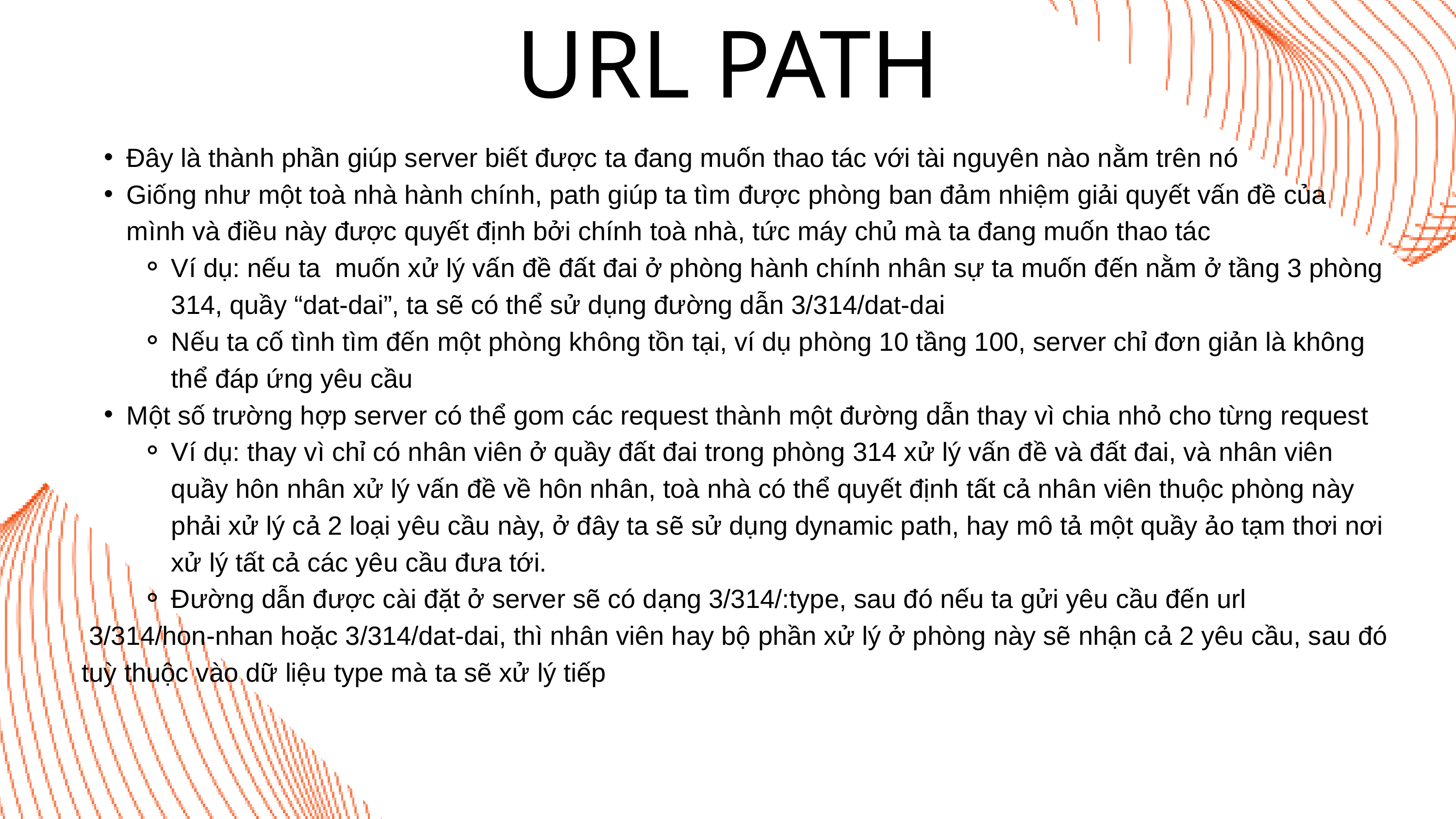

URL PATH
Đây là thành phần giúp server biết được ta đang muốn thao tác với tài nguyên nào nằm trên nó
Giống như một toà nhà hành chính, path giúp ta tìm được phòng ban đảm nhiệm giải quyết vấn đề của mình và điều này được quyết định bởi chính toà nhà, tức máy chủ mà ta đang muốn thao tác
Ví dụ: nếu ta  muốn xử lý vấn đề đất đai ở phòng hành chính nhân sự ta muốn đến nằm ở tầng 3 phòng 314, quầy “dat-dai”, ta sẽ có thể sử dụng đường dẫn 3/314/dat-dai
Nếu ta cố tình tìm đến một phòng không tồn tại, ví dụ phòng 10 tầng 100, server chỉ đơn giản là không thể đáp ứng yêu cầu
Một số trường hợp server có thể gom các request thành một đường dẫn thay vì chia nhỏ cho từng request
Ví dụ: thay vì chỉ có nhân viên ở quầy đất đai trong phòng 314 xử lý vấn đề và đất đai, và nhân viên quầy hôn nhân xử lý vấn đề về hôn nhân, toà nhà có thể quyết định tất cả nhân viên thuộc phòng này phải xử lý cả 2 loại yêu cầu này, ở đây ta sẽ sử dụng dynamic path, hay mô tả một quầy ảo tạm thơi nơi xử lý tất cả các yêu cầu đưa tới.
Đường dẫn được cài đặt ở server sẽ có dạng 3/314/:type, sau đó nếu ta gửi yêu cầu đến url
 3/314/hon-nhan hoặc 3/314/dat-dai, thì nhân viên hay bộ phần xử lý ở phòng này sẽ nhận cả 2 yêu cầu, sau đó tuỳ thuộc vào dữ liệu type mà ta sẽ xử lý tiếp